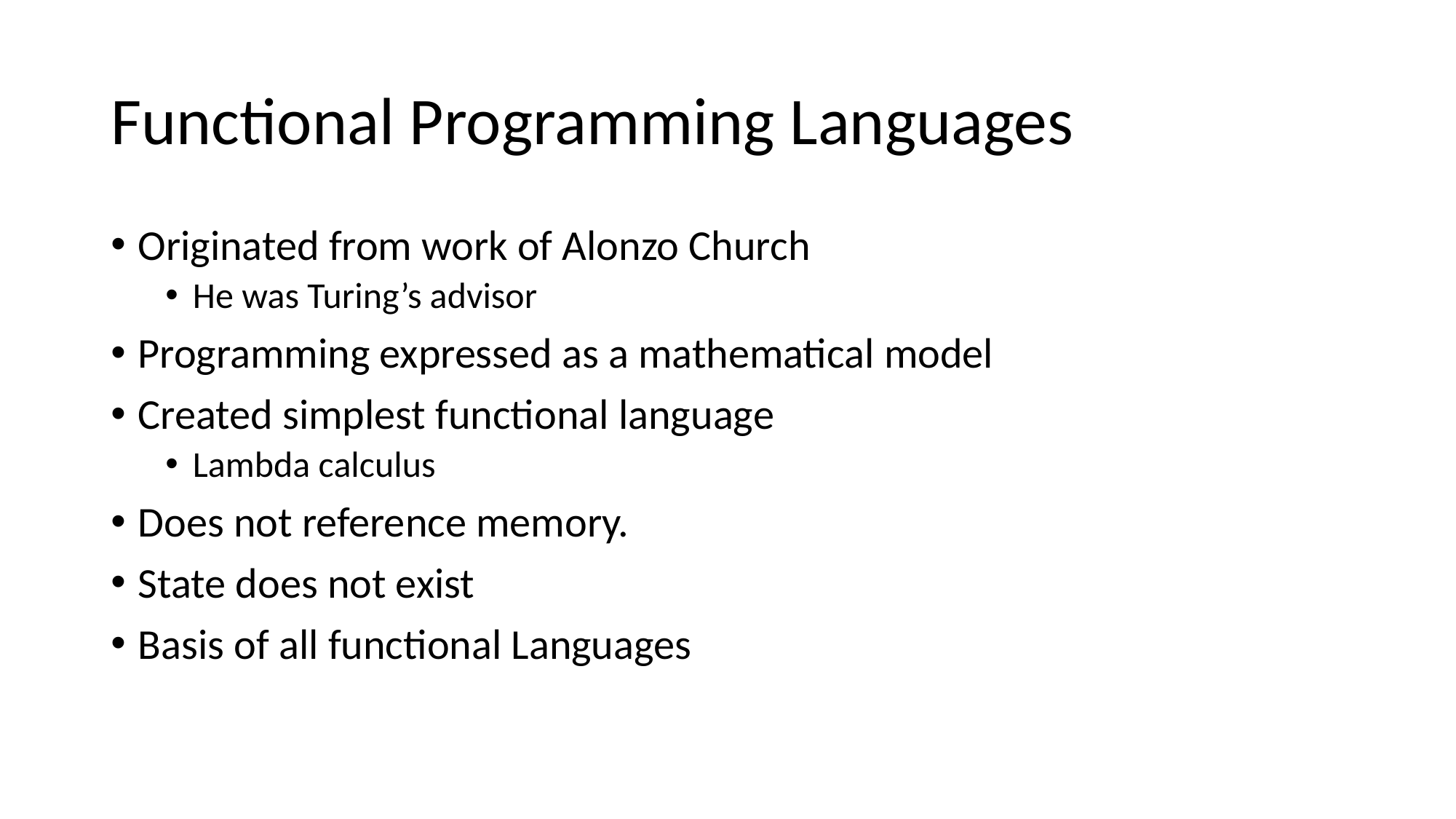

# Functional Programming Languages
Originated from work of Alonzo Church
He was Turing’s advisor
Programming expressed as a mathematical model
Created simplest functional language
Lambda calculus
Does not reference memory.
State does not exist
Basis of all functional Languages